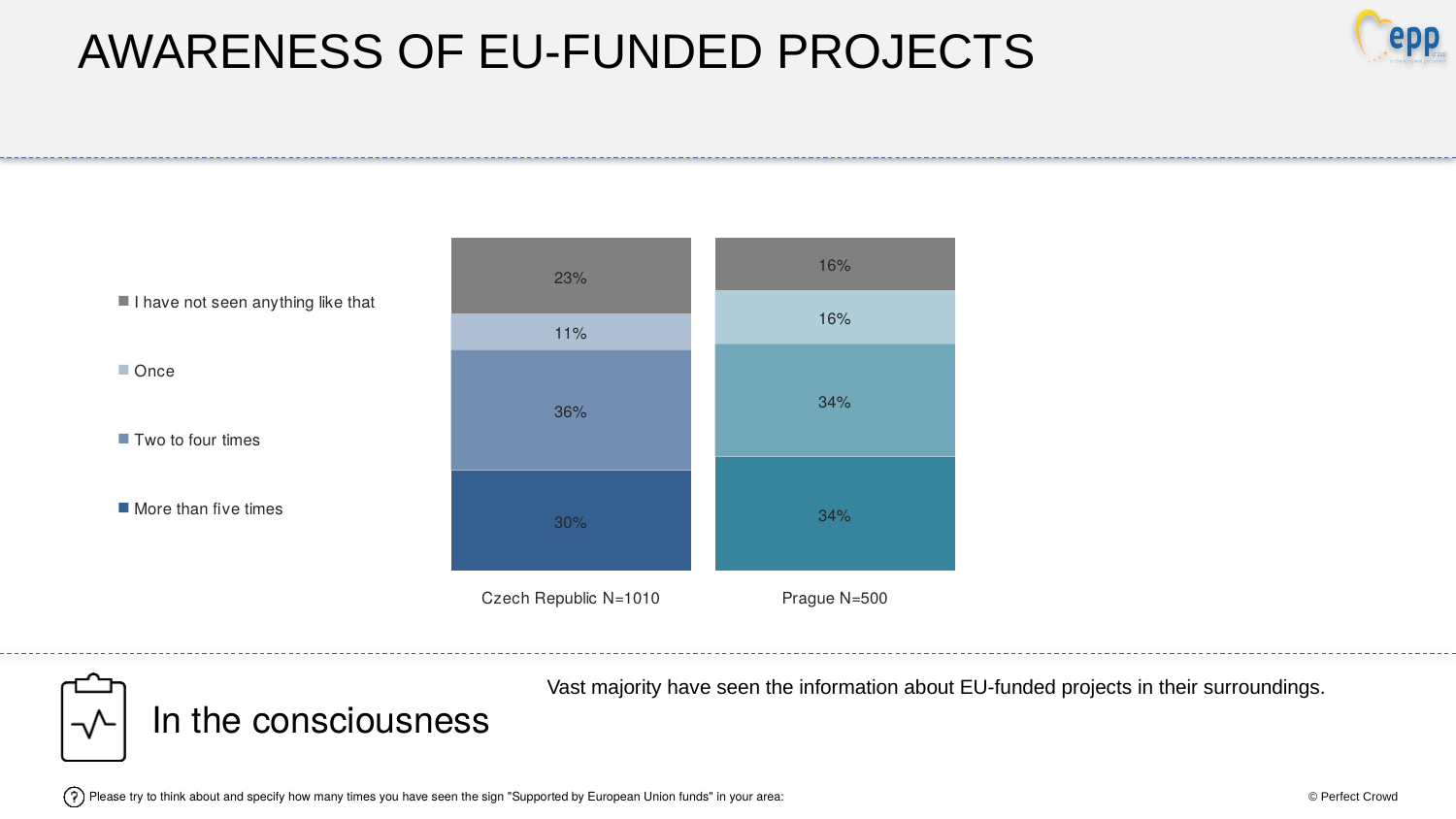

awareness of eu-funded projects

### Chart

| Category | More than five times | Two to four times | Once | I have not seen anything like that |
|---|---|---|---|---|
| Czech Republic N=1010 | 0.3009090153874939 | 0.36207033685198453 | 0.11096071582883464 | 0.2260599319316861 |
| Prague N=500 | 0.342 | 0.34 | 0.162 | 0.156 |
In the consciousness
Vast majority have seen the information about EU-funded projects in their surroundings.
Please try to think about and specify how many times you have seen the sign "Supported by European Union funds" in your area: